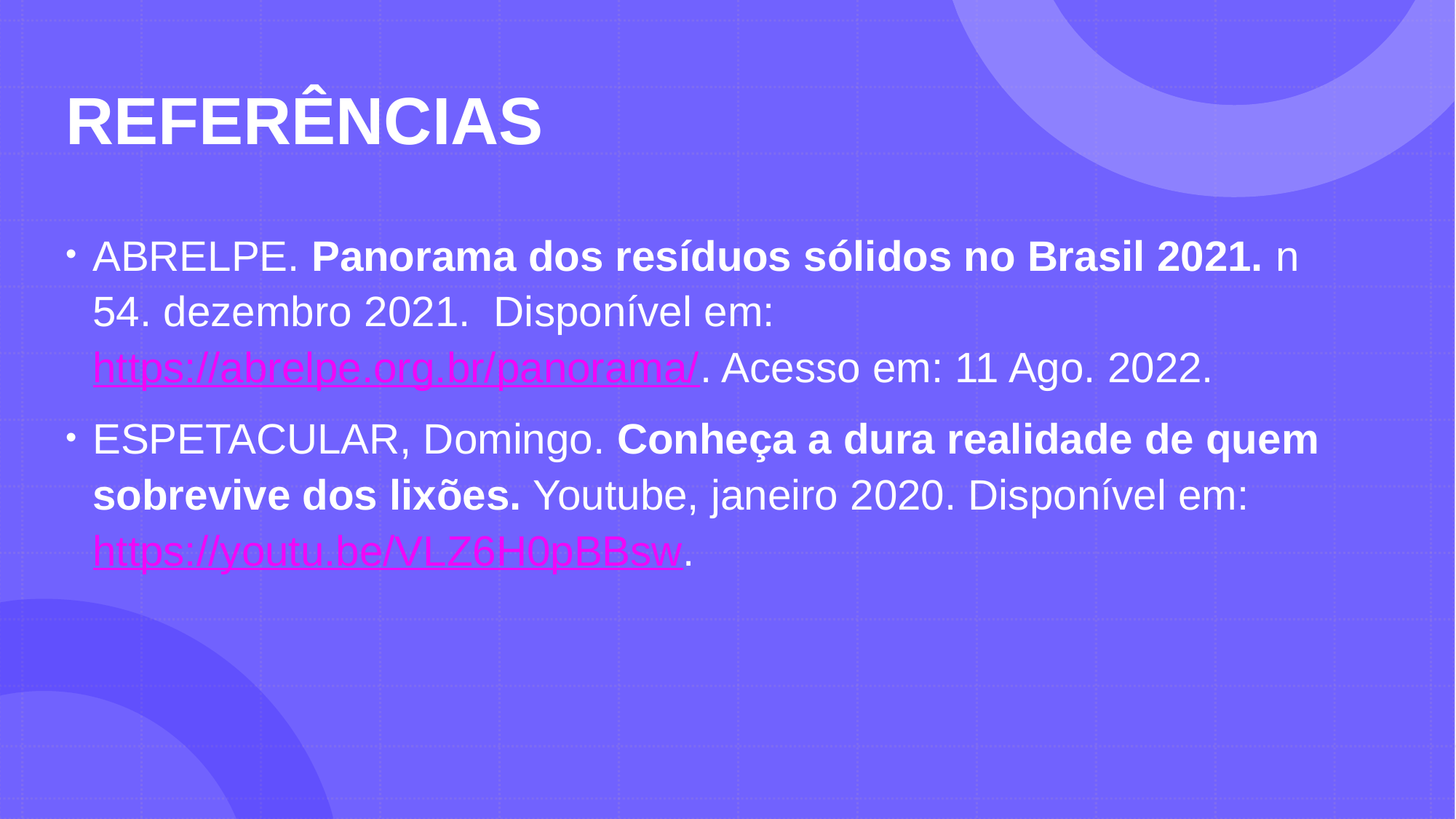

# REFERÊNCIAS
ABRELPE. Panorama dos resíduos sólidos no Brasil 2021. n 54. dezembro 2021.  Disponível em:https://abrelpe.org.br/panorama/. Acesso em: 11 Ago. 2022.
ESPETACULAR, Domingo. Conheça a dura realidade de quem sobrevive dos lixões. Youtube, janeiro 2020. Disponível em: https://youtu.be/VLZ6H0pBBsw.